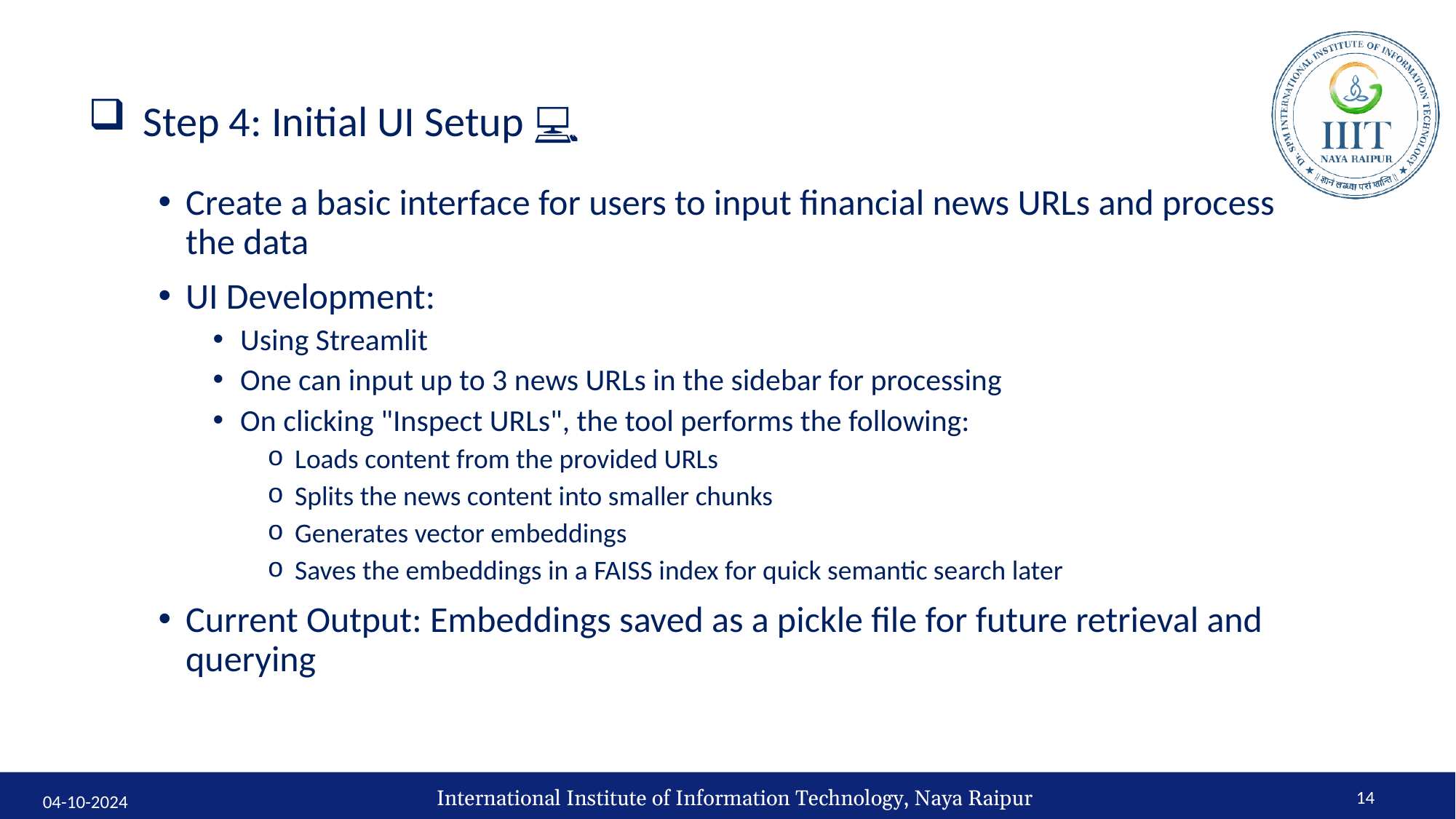

# Step 4: Initial UI Setup 💻
Create a basic interface for users to input financial news URLs and process the data
UI Development:
Using Streamlit
One can input up to 3 news URLs in the sidebar for processing
On clicking "Inspect URLs", the tool performs the following:
Loads content from the provided URLs
Splits the news content into smaller chunks
Generates vector embeddings
Saves the embeddings in a FAISS index for quick semantic search later
Current Output: Embeddings saved as a pickle file for future retrieval and querying
International Institute of Information Technology, Naya Raipur
14
04-10-2024